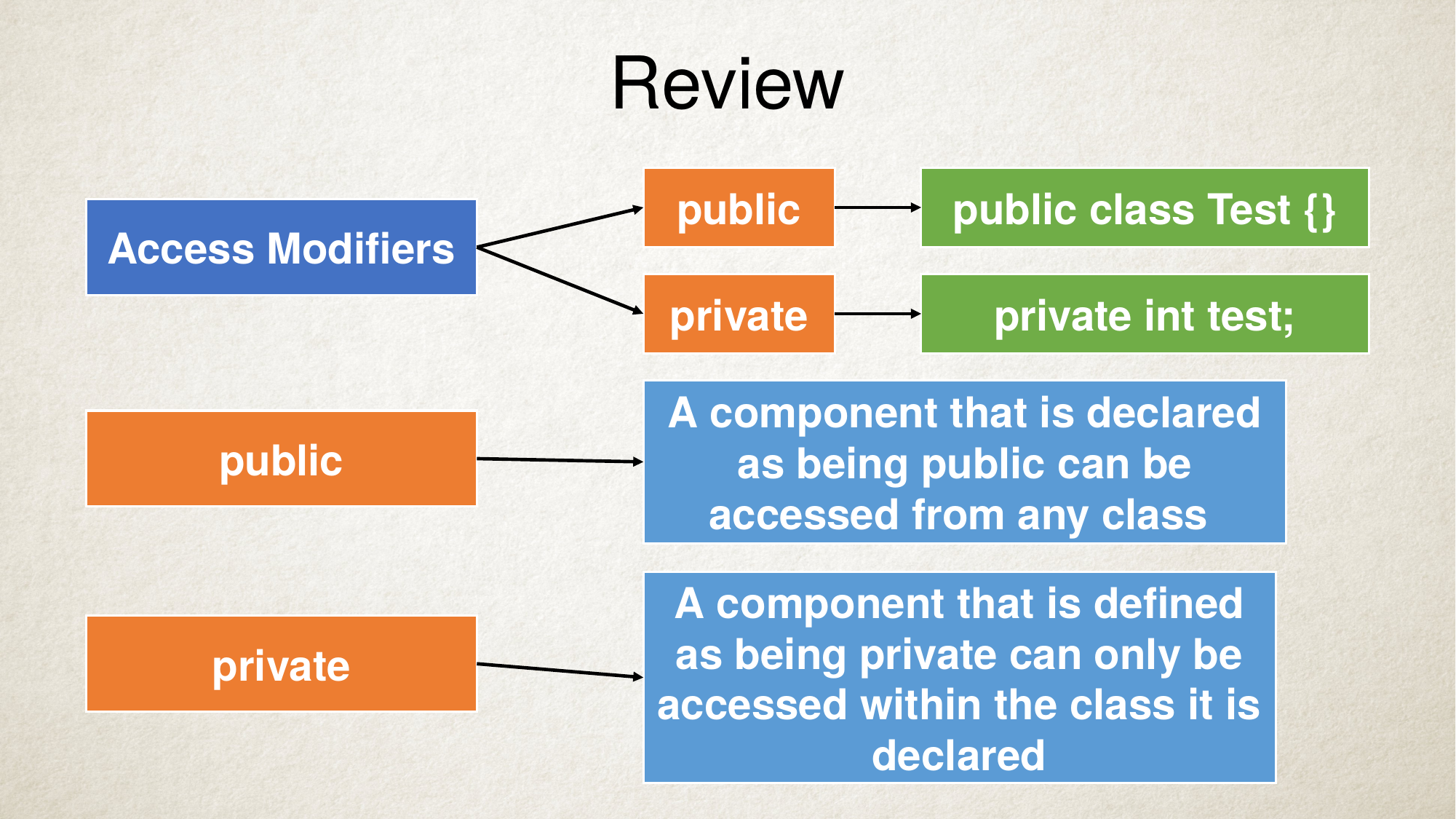

# Review
public
public class Test {}
Access Modifiers
private
private int test;
A component that is declared as being public can be accessed from any class
public
A component that is defined as being private can only be accessed within the class it is declared
private